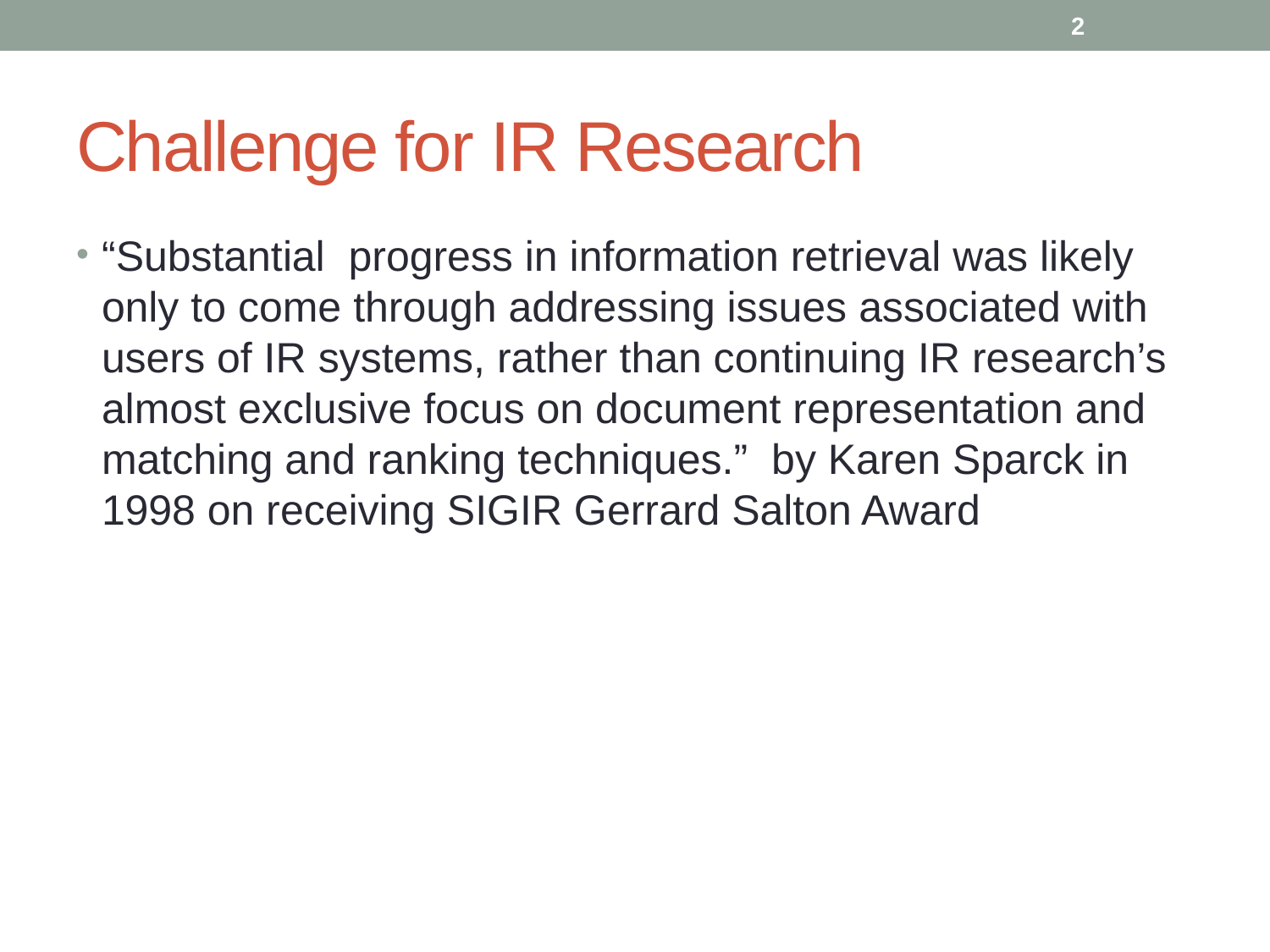

2
# Challenge for IR Research
“Substantial  progress in information retrieval was likely only to come through addressing issues associated with users of IR systems, rather than continuing IR research’s almost exclusive focus on document representation and matching and ranking techniques.”  by Karen Sparck in 1998 on receiving SIGIR Gerrard Salton Award